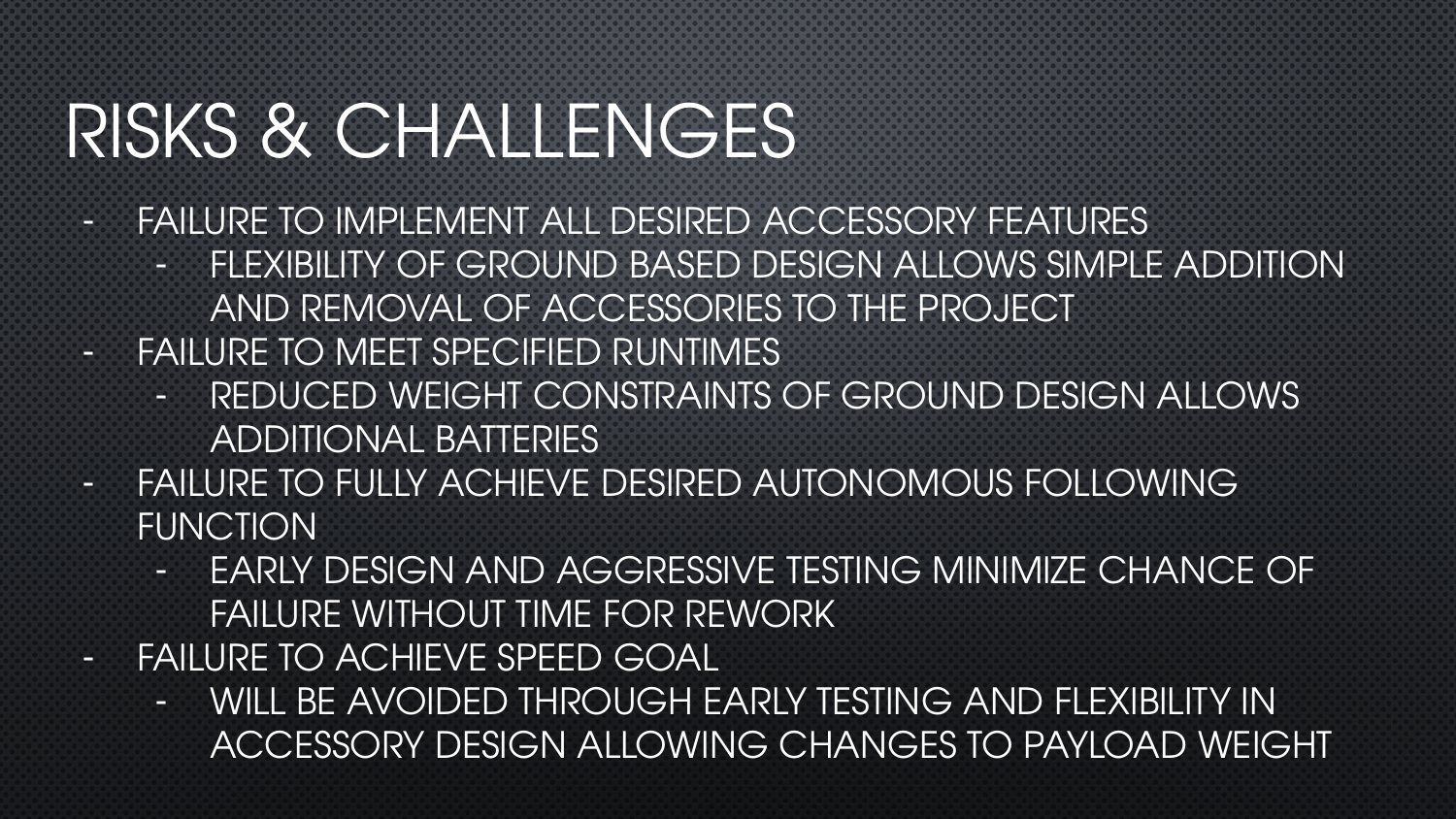

# Risks & Challenges
Failure to implement all desired accessory features
Flexibility of ground based design allows simple addition and removal of accessories to the project
Failure to meet specified runtimes
Reduced weight constraints of ground design allows additional batteries
Failure to fully achieve desired autonomous following function
Early design and aggressive testing minimize chance of failure without time for rework
Failure to achieve speed goal
Will be avoided through early testing and flexibility in accessory design allowing changes to payload weight